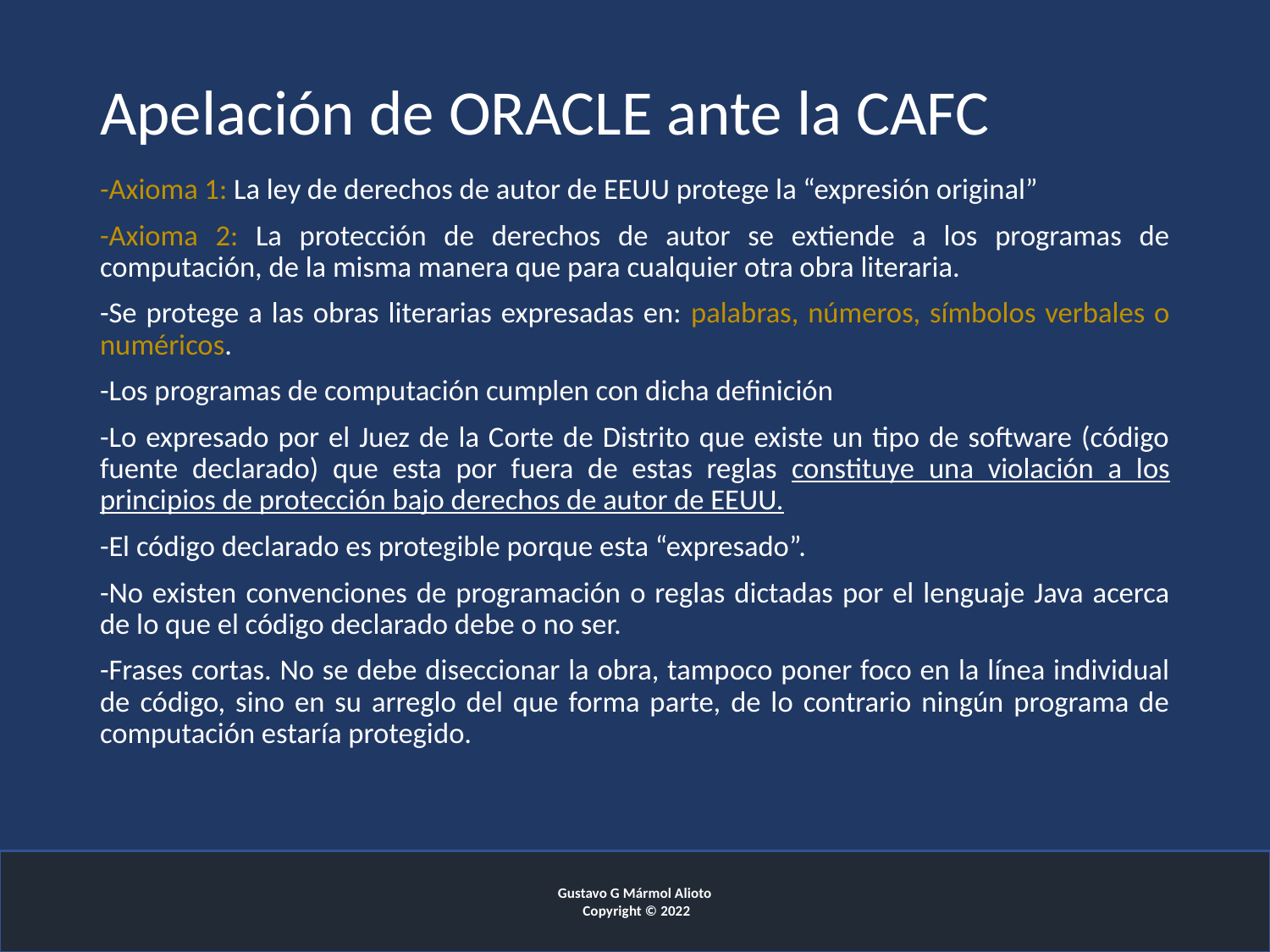

# Apelación de ORACLE ante la CAFC
-Axioma 1: La ley de derechos de autor de EEUU protege la “expresión original”
-Axioma 2: La protección de derechos de autor se extiende a los programas de computación, de la misma manera que para cualquier otra obra literaria.
-Se protege a las obras literarias expresadas en: palabras, números, símbolos verbales o numéricos.
-Los programas de computación cumplen con dicha definición
-Lo expresado por el Juez de la Corte de Distrito que existe un tipo de software (código fuente declarado) que esta por fuera de estas reglas constituye una violación a los principios de protección bajo derechos de autor de EEUU.
-El código declarado es protegible porque esta “expresado”.
-No existen convenciones de programación o reglas dictadas por el lenguaje Java acerca de lo que el código declarado debe o no ser.
-Frases cortas. No se debe diseccionar la obra, tampoco poner foco en la línea individual de código, sino en su arreglo del que forma parte, de lo contrario ningún programa de computación estaría protegido.

Gustavo G Mármol Alioto
 Copyright © 2022